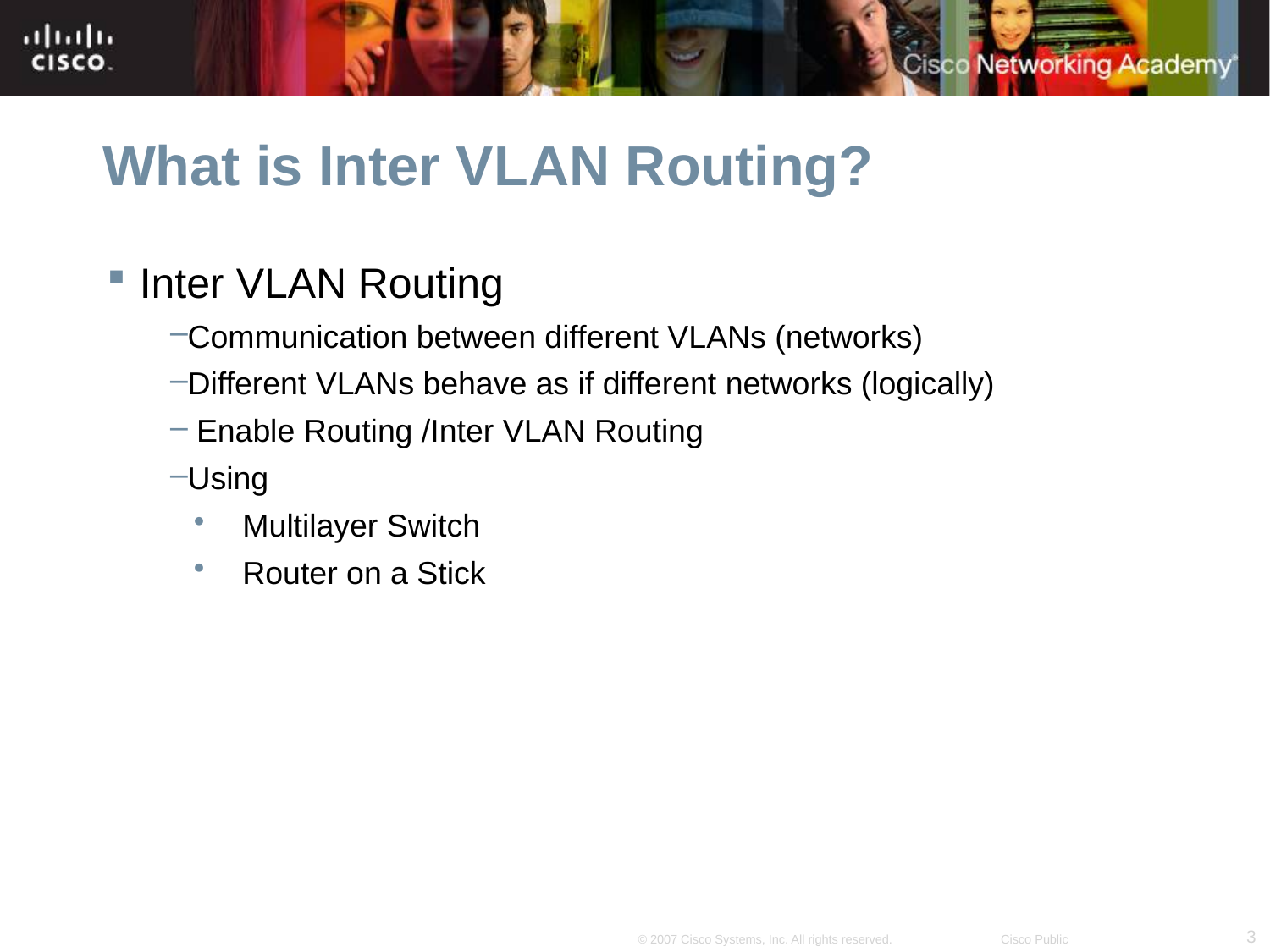

# What is Inter VLAN Routing?
Inter VLAN Routing
Communication between different VLANs (networks)
Different VLANs behave as if different networks (logically)
 Enable Routing /Inter VLAN Routing
Using
 Multilayer Switch
 Router on a Stick